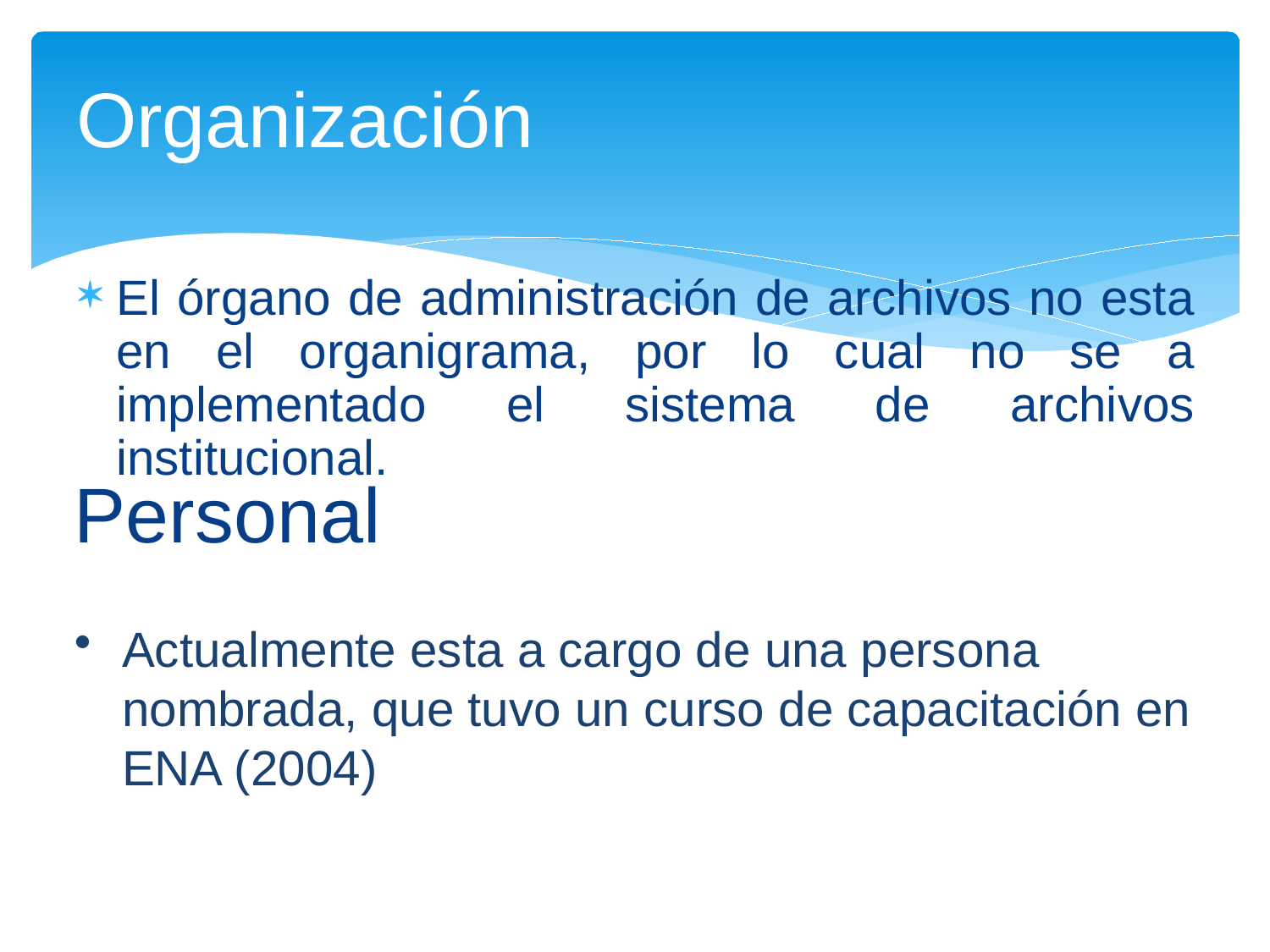

# Organización
El órgano de administración de archivos no esta en el organigrama, por lo cual no se a implementado el sistema de archivos institucional.
Personal
Actualmente esta a cargo de una persona nombrada, que tuvo un curso de capacitación en ENA (2004)